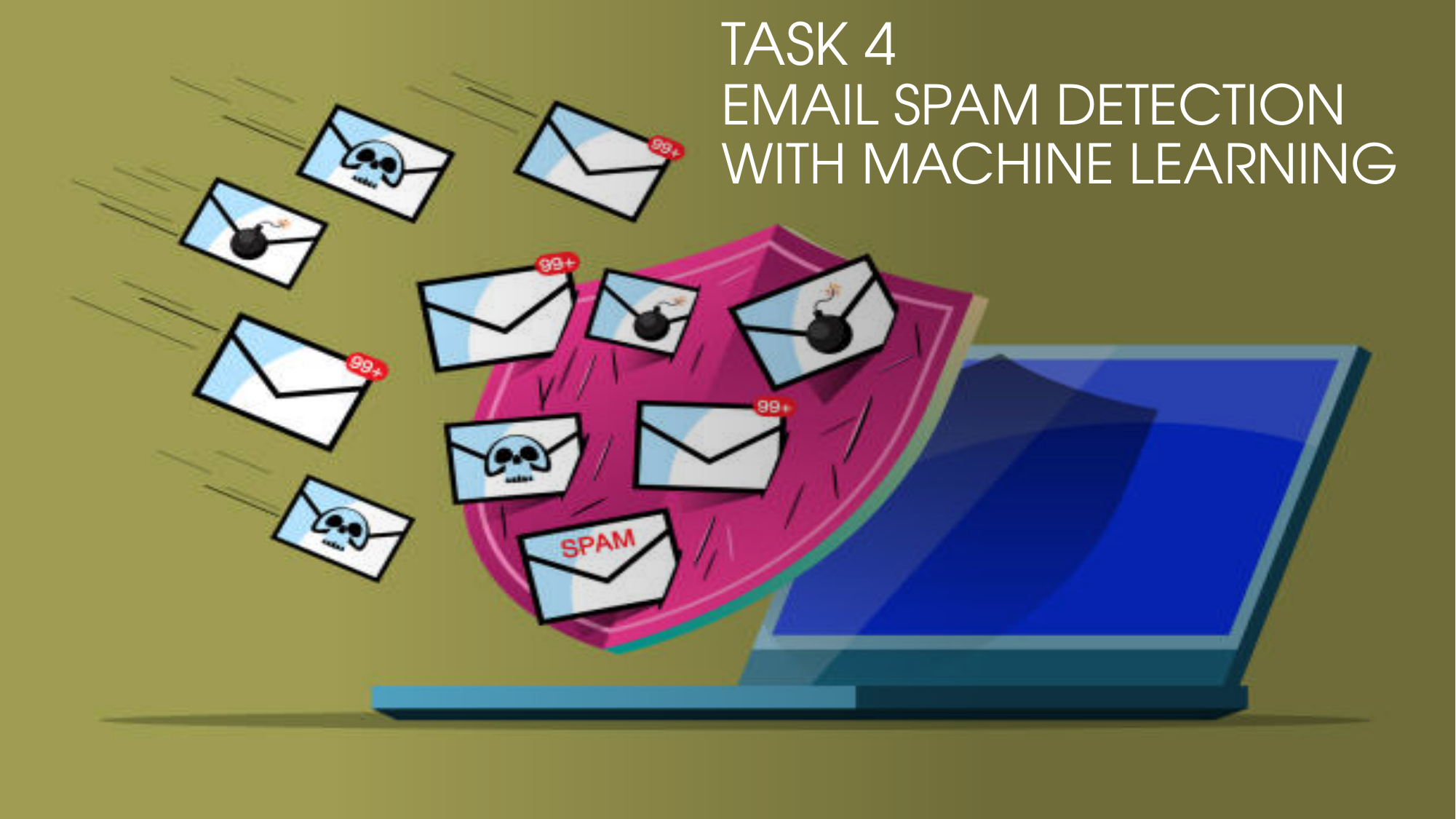

# TASK 4 EMAIL SPAM DETECTION WITH MACHINE LEARNING